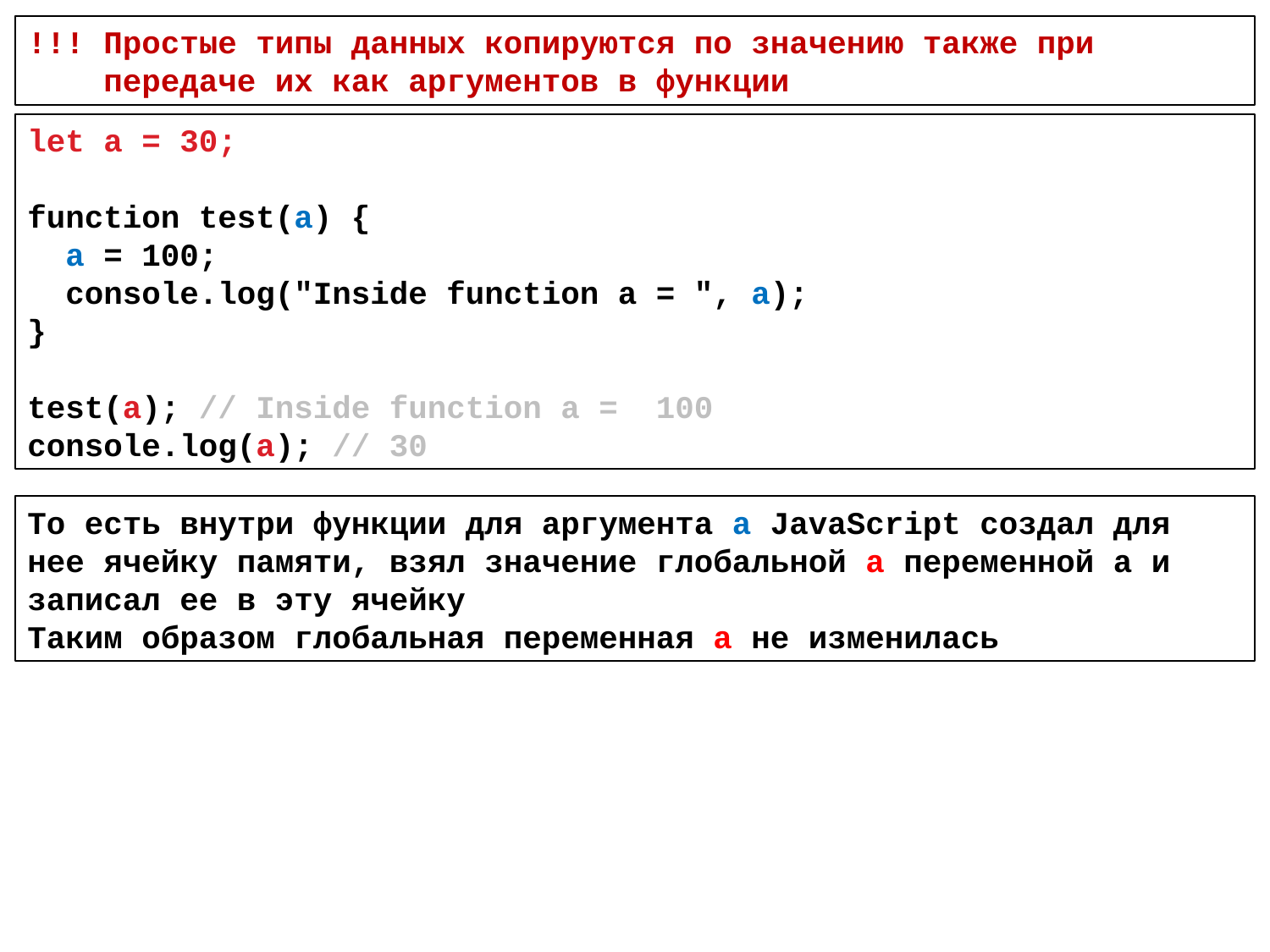

!!! Простые типы данных копируются по значению также при
    передаче их как аргументов в функции
let a = 30;

function test(a) {
  a = 100;
  console.log("Inside function a = ", a);
}

test(a); // Inside function a =  100
console.log(a); // 30
То есть внутри функции для аргумента а JavaScript создал для нее ячейку памяти, взял значение глобальной а переменной а и записал ее в эту ячейку
Таким образом глобальная переменная а не изменилась